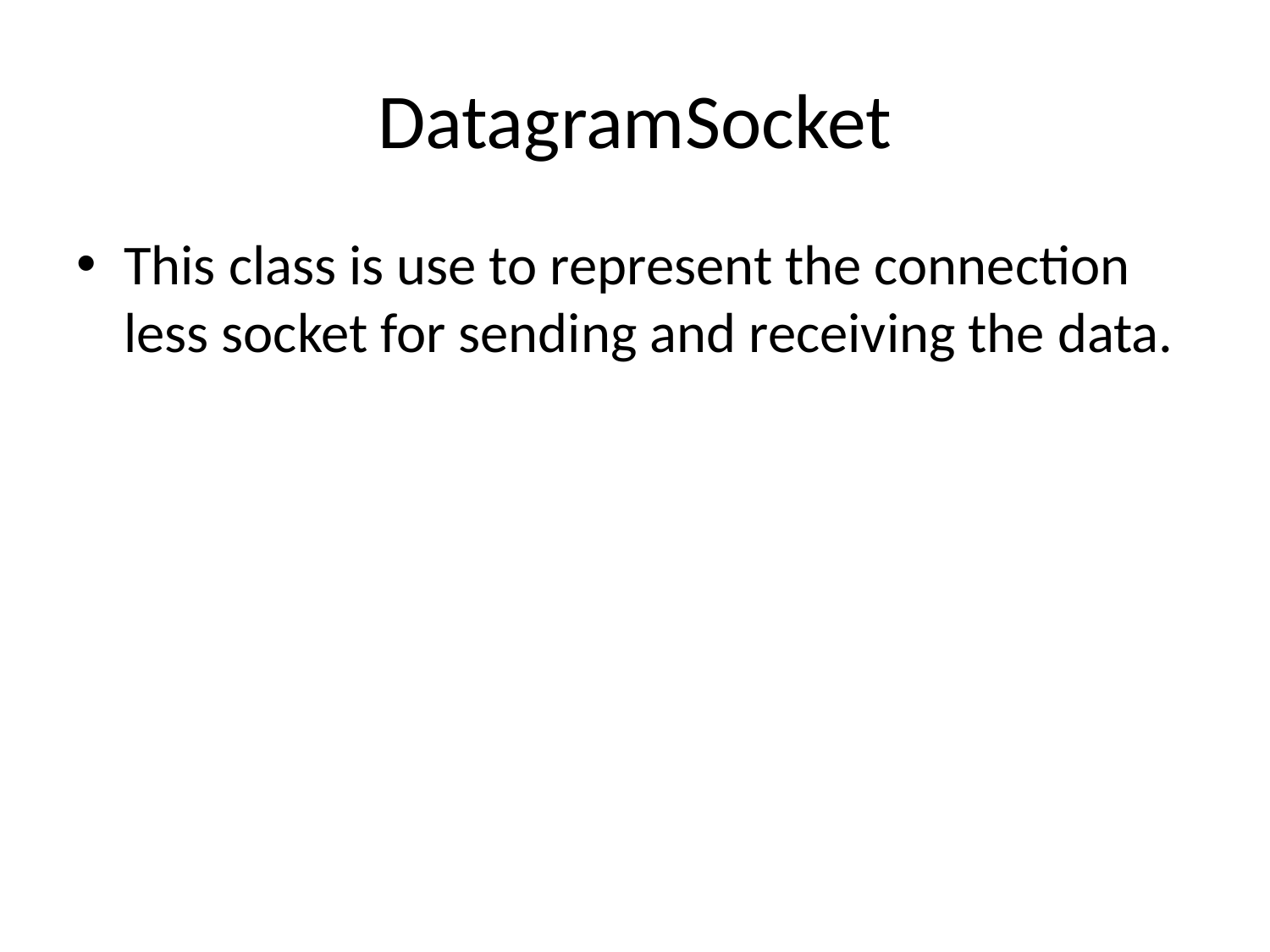

# DatagramSocket
This class is use to represent the connection less socket for sending and receiving the data.